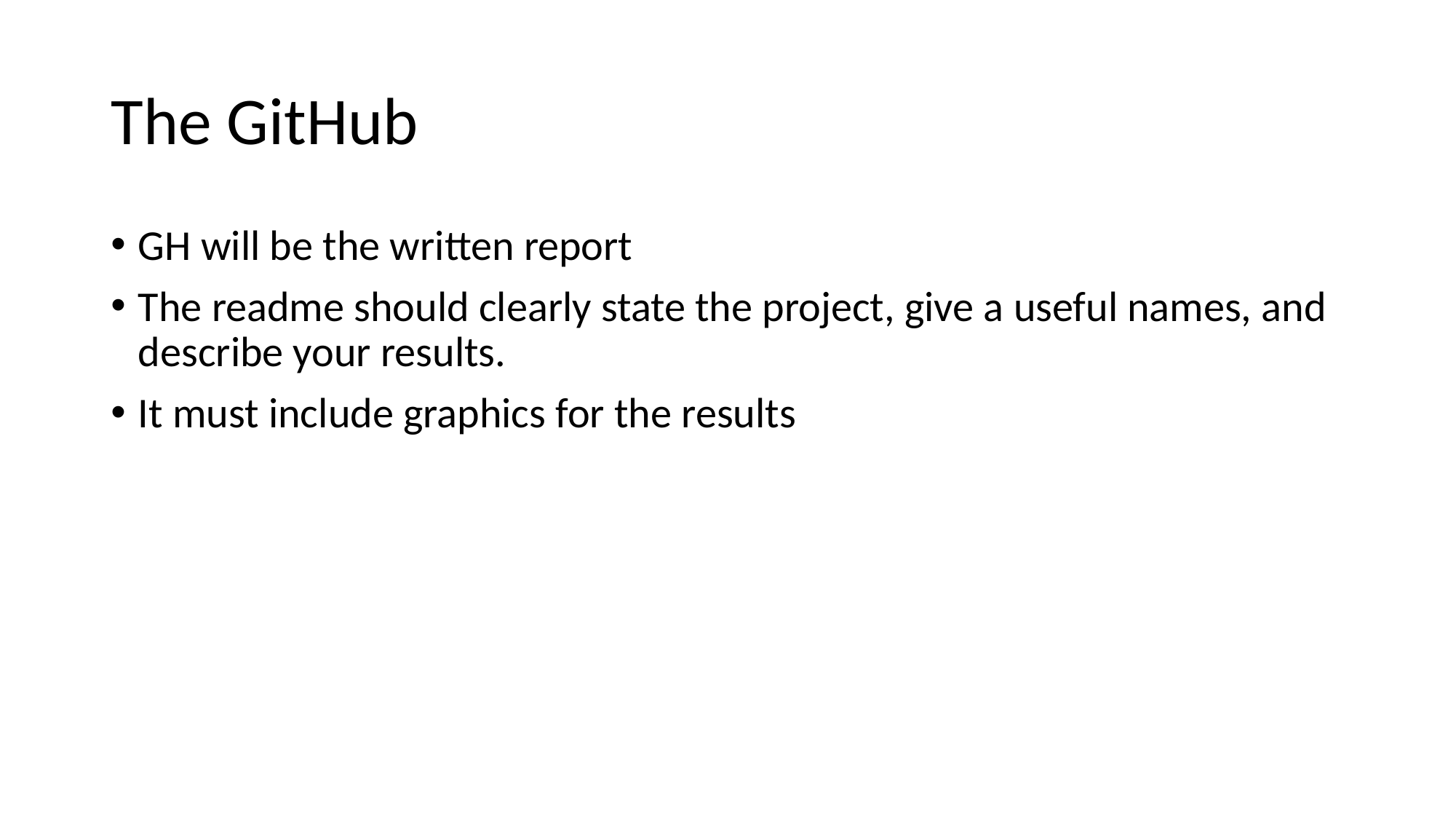

# The GitHub
GH will be the written report
The readme should clearly state the project, give a useful names, and describe your results.
It must include graphics for the results